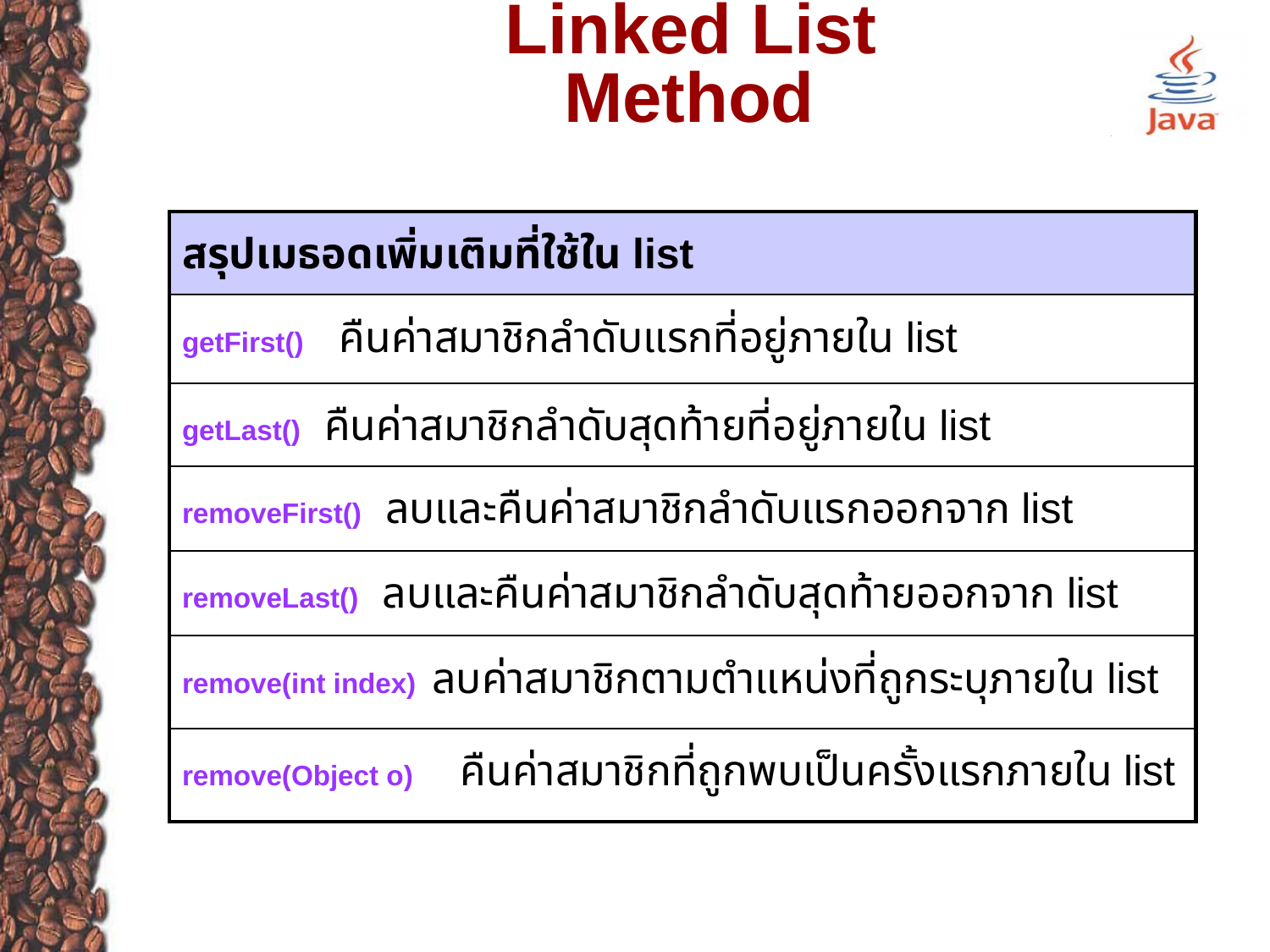

# Linked List Method
| สรุปเมธอดเพิ่มเติมที่ใช้ใน list |
| --- |
| getFirst()   คืนค่าสมาชิกลำดับแรกที่อยู่ภายใน list |
| getLast()  คืนค่าสมาชิกลำดับสุดท้ายที่อยู่ภายใน list |
| removeFirst() ลบและคืนค่าสมาชิกลำดับแรกออกจาก list |
| removeLast()  ลบและคืนค่าสมาชิกลำดับสุดท้ายออกจาก list |
| remove(int index) ลบค่าสมาชิกตามตำแหน่งที่ถูกระบุภายใน list |
| remove(Object o)    คืนค่าสมาชิกที่ถูกพบเป็นครั้งแรกภายใน list |